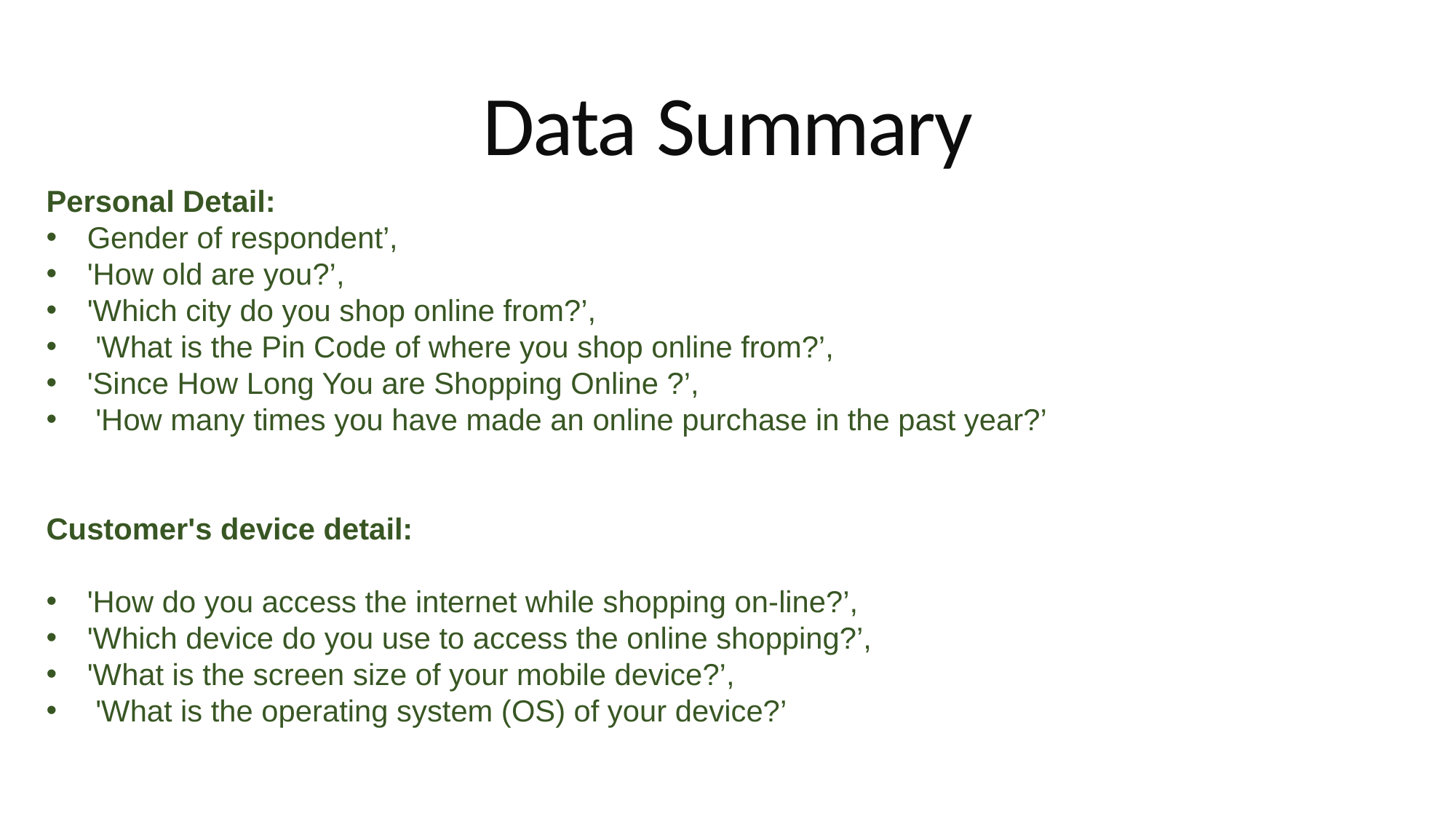

# Data Summary
Personal Detail:
Gender of respondent’,
'How old are you?’,
'Which city do you shop online from?’,
 'What is the Pin Code of where you shop online from?’,
'Since How Long You are Shopping Online ?’,
 'How many times you have made an online purchase in the past year?’

Customer's device detail:

'How do you access the internet while shopping on-line?’,
'Which device do you use to access the online shopping?’,
'What is the screen size of your mobile device?’,
 'What is the operating system (OS) of your device?’